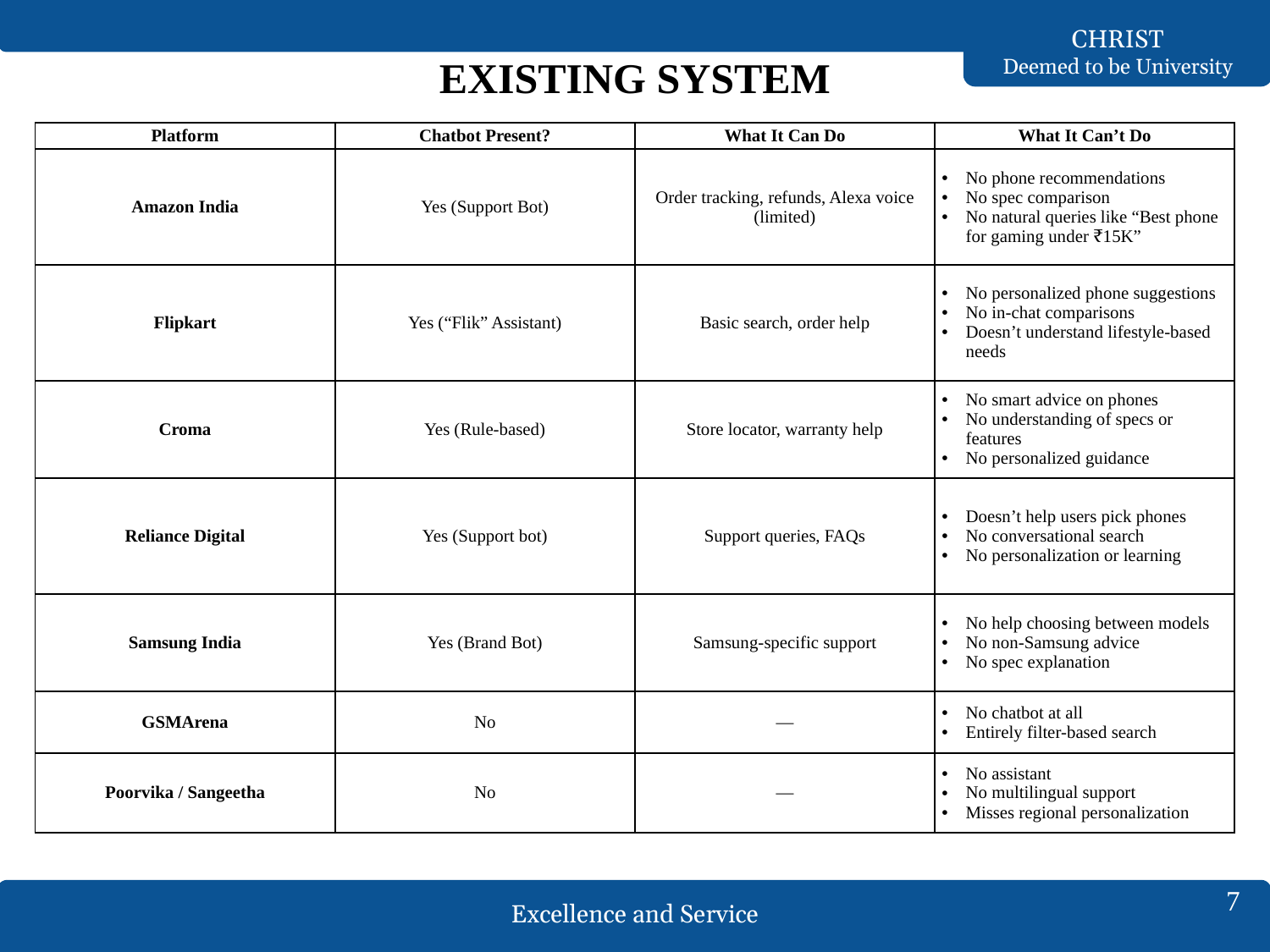

# EXISTING SYSTEM
| Platform | Chatbot Present? | What It Can Do | What It Can’t Do |
| --- | --- | --- | --- |
| Amazon India | Yes (Support Bot) | Order tracking, refunds, Alexa voice (limited) | No phone recommendations No spec comparison No natural queries like “Best phone for gaming under ₹15K” |
| Flipkart | Yes (“Flik” Assistant) | Basic search, order help | No personalized phone suggestions No in-chat comparisons Doesn’t understand lifestyle-based needs |
| Croma | Yes (Rule-based) | Store locator, warranty help | No smart advice on phones No understanding of specs or features No personalized guidance |
| Reliance Digital | Yes (Support bot) | Support queries, FAQs | Doesn’t help users pick phones No conversational search No personalization or learning |
| Samsung India | Yes (Brand Bot) | Samsung-specific support | No help choosing between models No non-Samsung advice No spec explanation |
| GSMArena | No | — | No chatbot at all Entirely filter-based search |
| Poorvika / Sangeetha | No | — | No assistant No multilingual support Misses regional personalization |
7